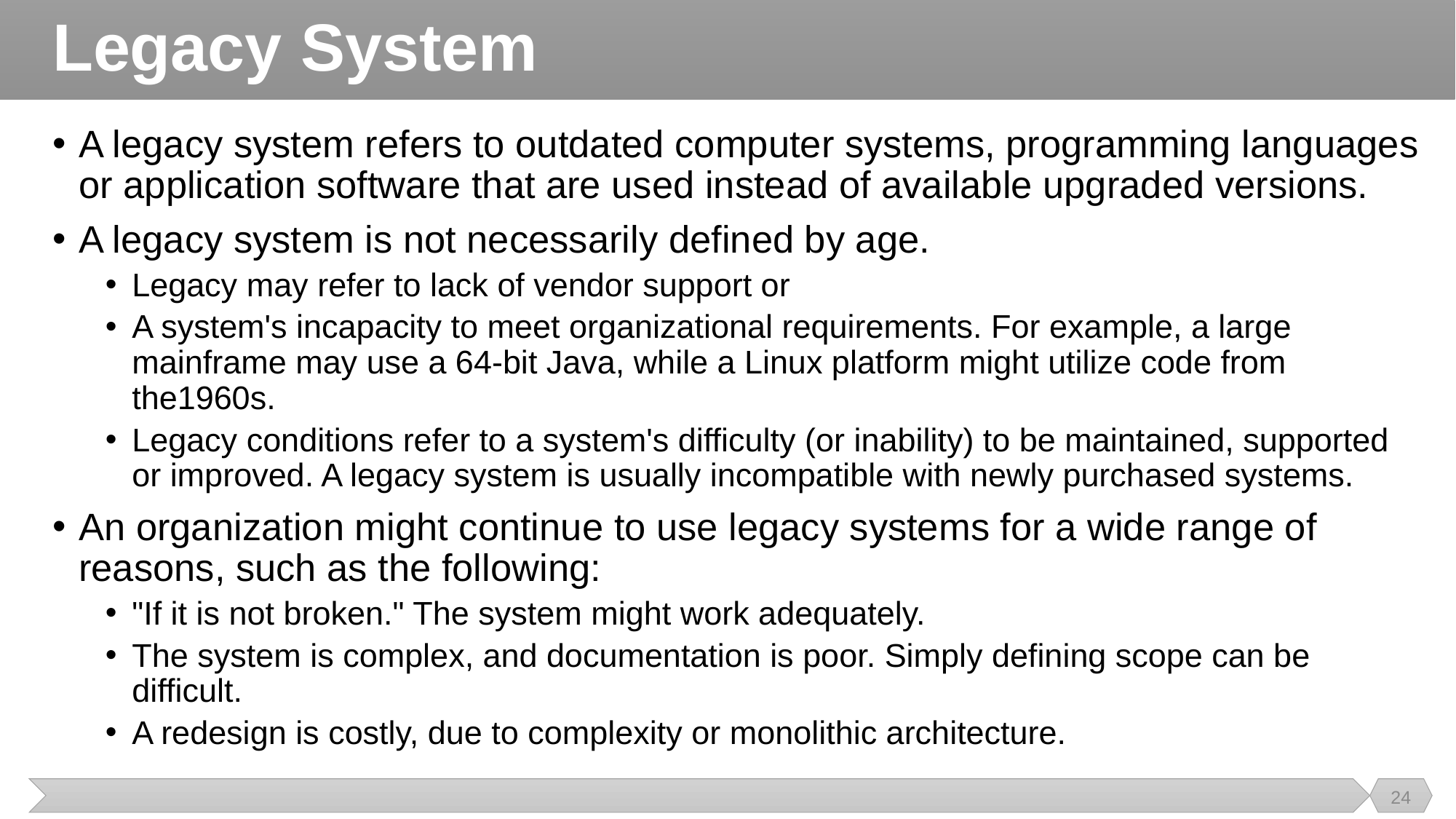

# Legacy System
A legacy system refers to outdated computer systems, programming languages or application software that are used instead of available upgraded versions.
A legacy system is not necessarily defined by age.
Legacy may refer to lack of vendor support or
A system's incapacity to meet organizational requirements. For example, a large mainframe may use a 64-bit Java, while a Linux platform might utilize code from the1960s.
Legacy conditions refer to a system's difficulty (or inability) to be maintained, supported or improved. A legacy system is usually incompatible with newly purchased systems.
An organization might continue to use legacy systems for a wide range of reasons, such as the following:
"If it is not broken." The system might work adequately.
The system is complex, and documentation is poor. Simply defining scope can be difficult.
A redesign is costly, due to complexity or monolithic architecture.
24